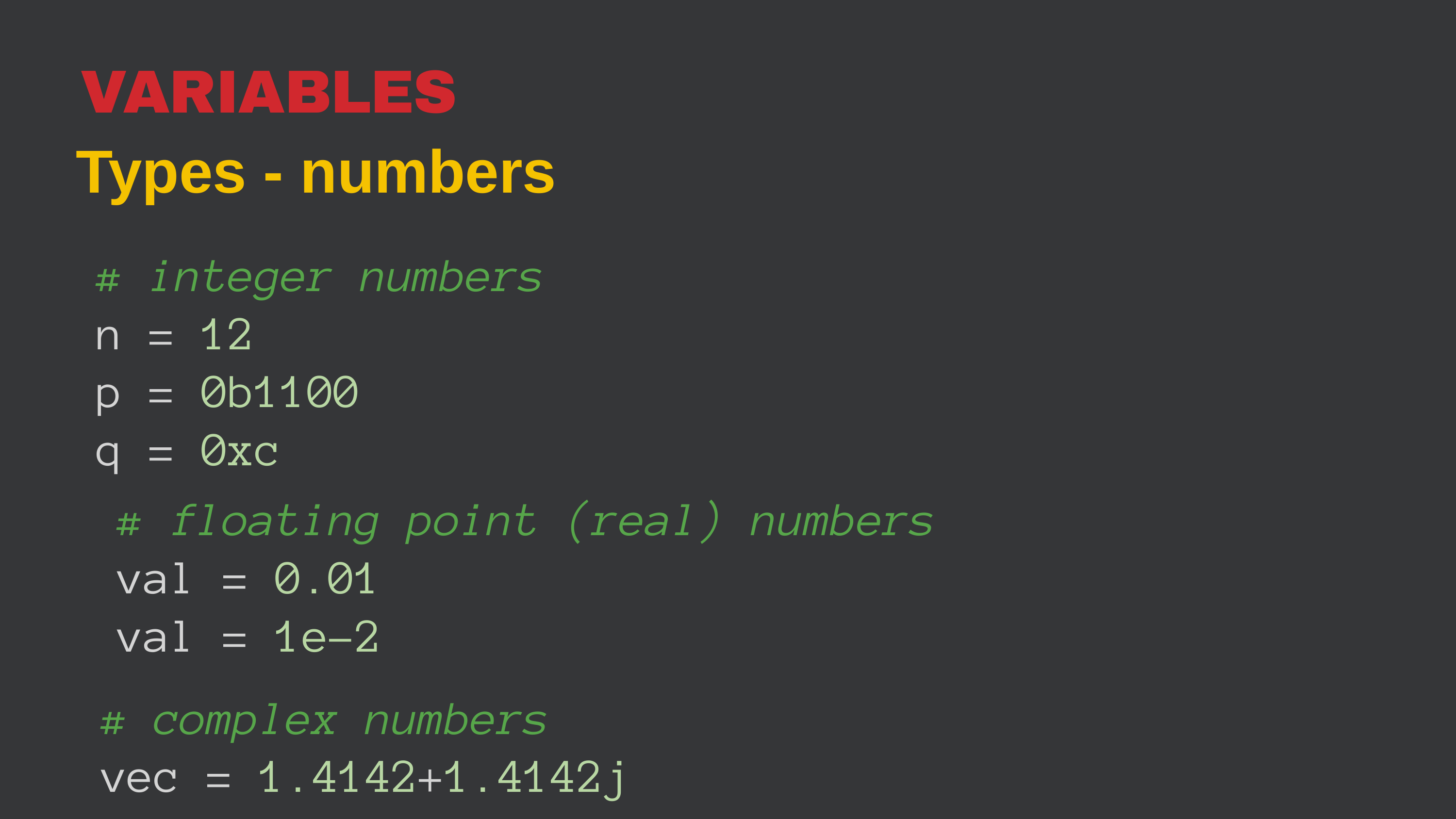

Variables
Types - numbers
# integer numbers
n = 12
p = 0b1100
q = 0xc
# floating point (real) numbers
val = 0.01
val = 1e-2
# complex numbers
vec = 1.4142+1.4142j